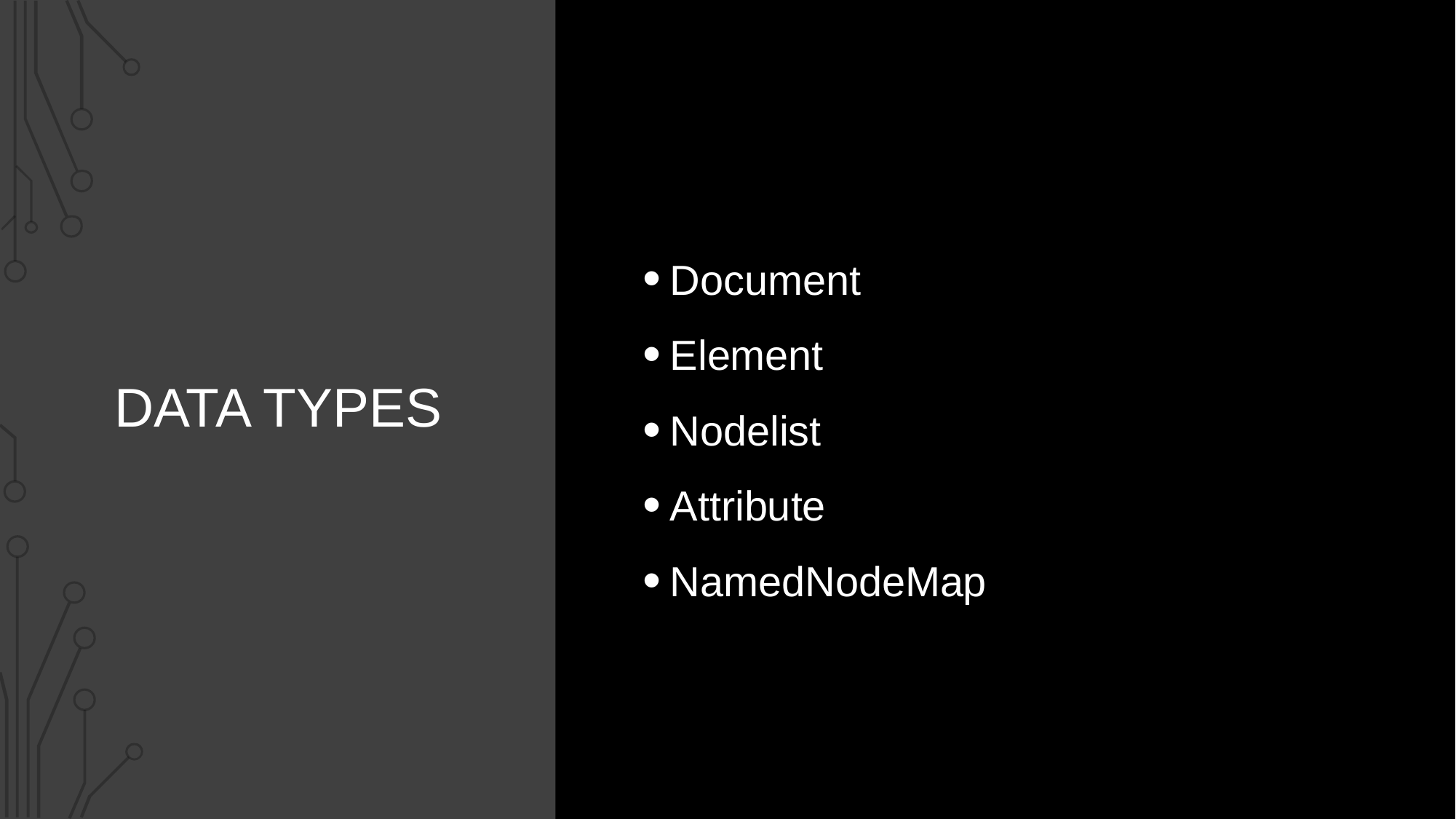

Document
Element
Nodelist
Attribute
NamedNodeMap
# Data types